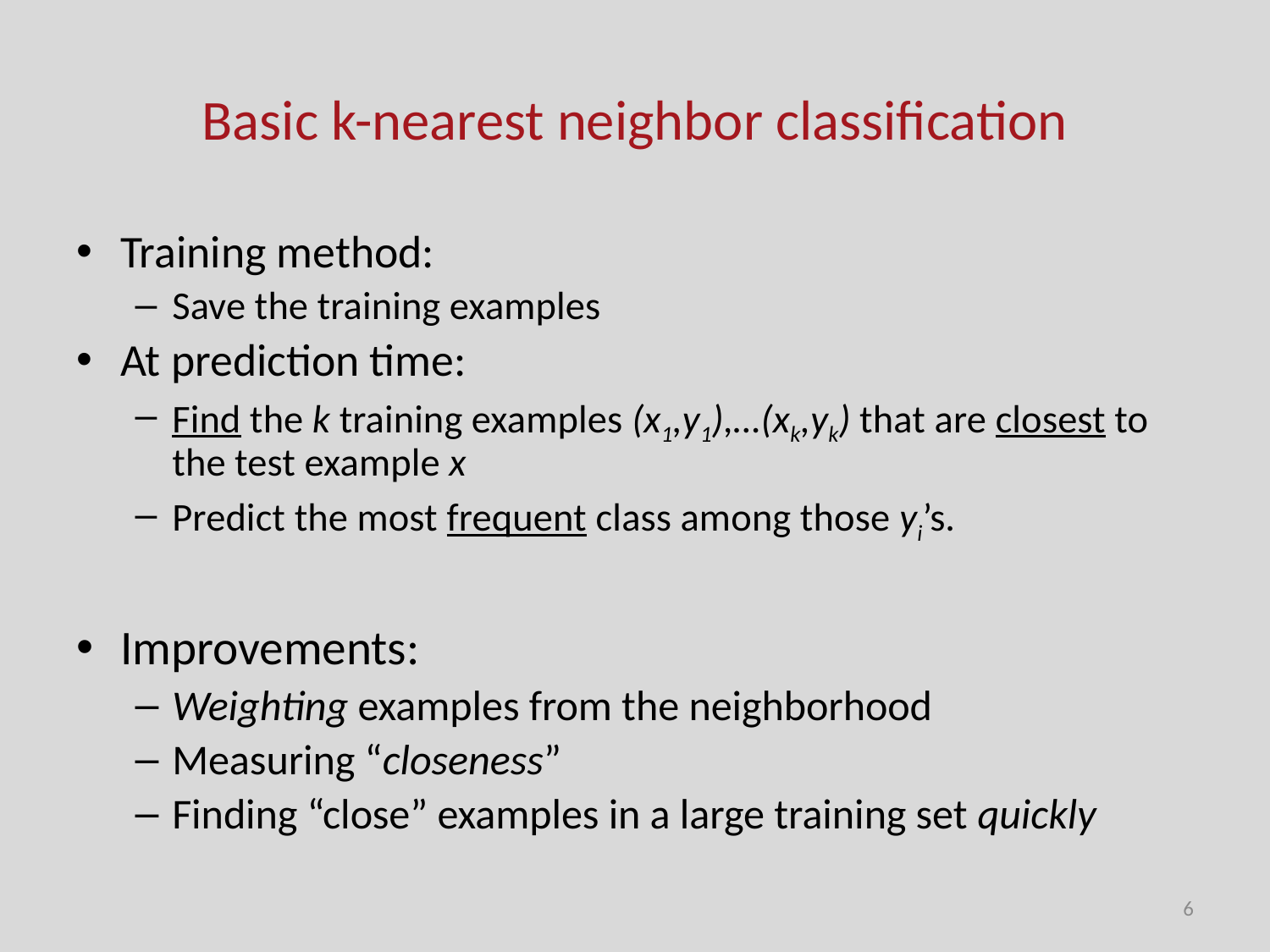

# Basic k-nearest neighbor classification
Training method:
Save the training examples
At prediction time:
Find the k training examples (x1,y1),…(xk,yk) that are closest to the test example x
Predict the most frequent class among those yi’s.

Improvements:
Weighting examples from the neighborhood
Measuring “closeness”
Finding “close” examples in a large training set quickly

6